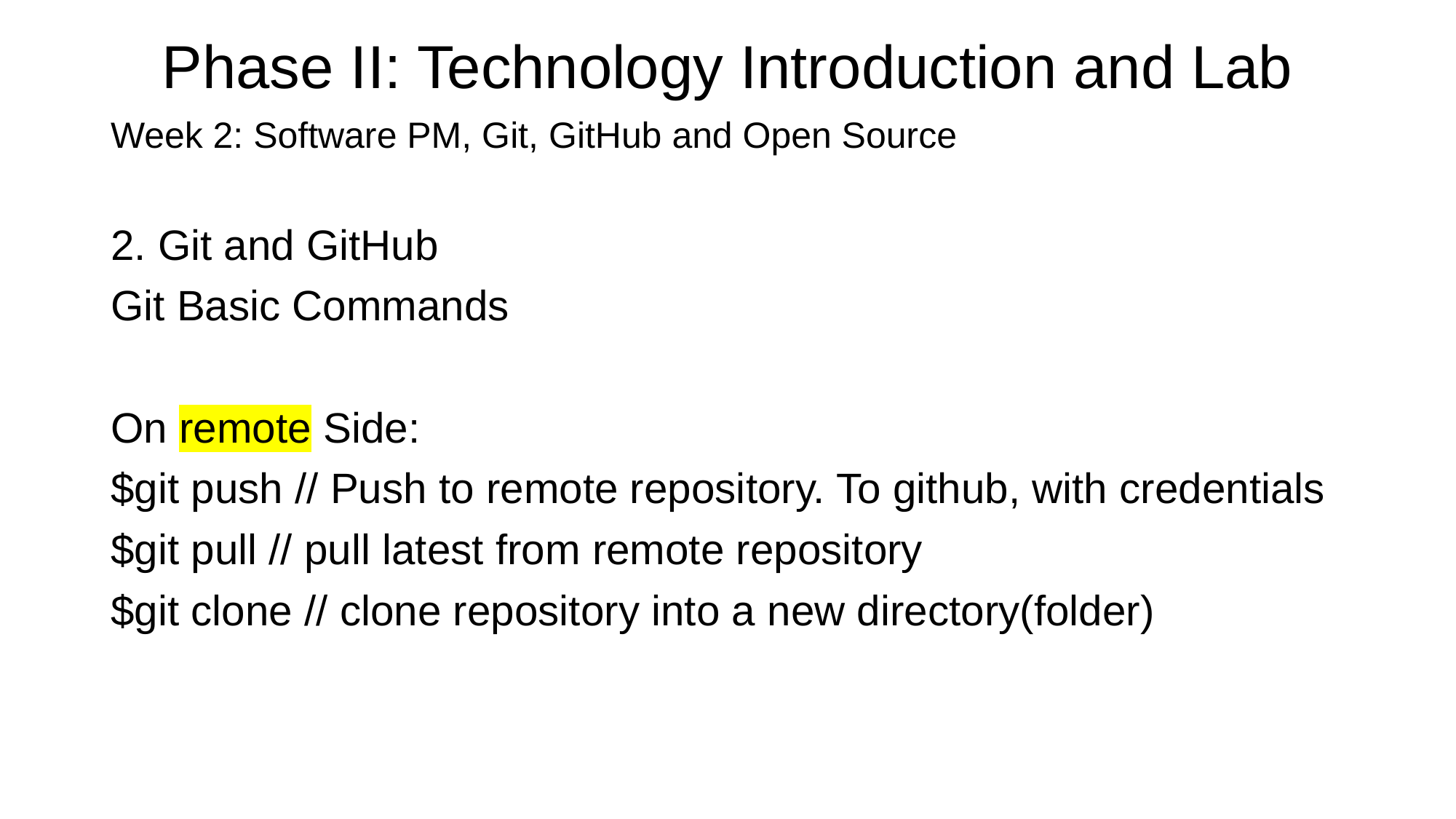

Phase II: Technology Introduction and Lab
Week 2: Software PM, Git, GitHub and Open Source
2. Git and GitHub
Git Basic Commands

On remote Side:
$git push // Push to remote repository. To github, with credentials
$git pull // pull latest from remote repository
$git clone // clone repository into a new directory(folder)